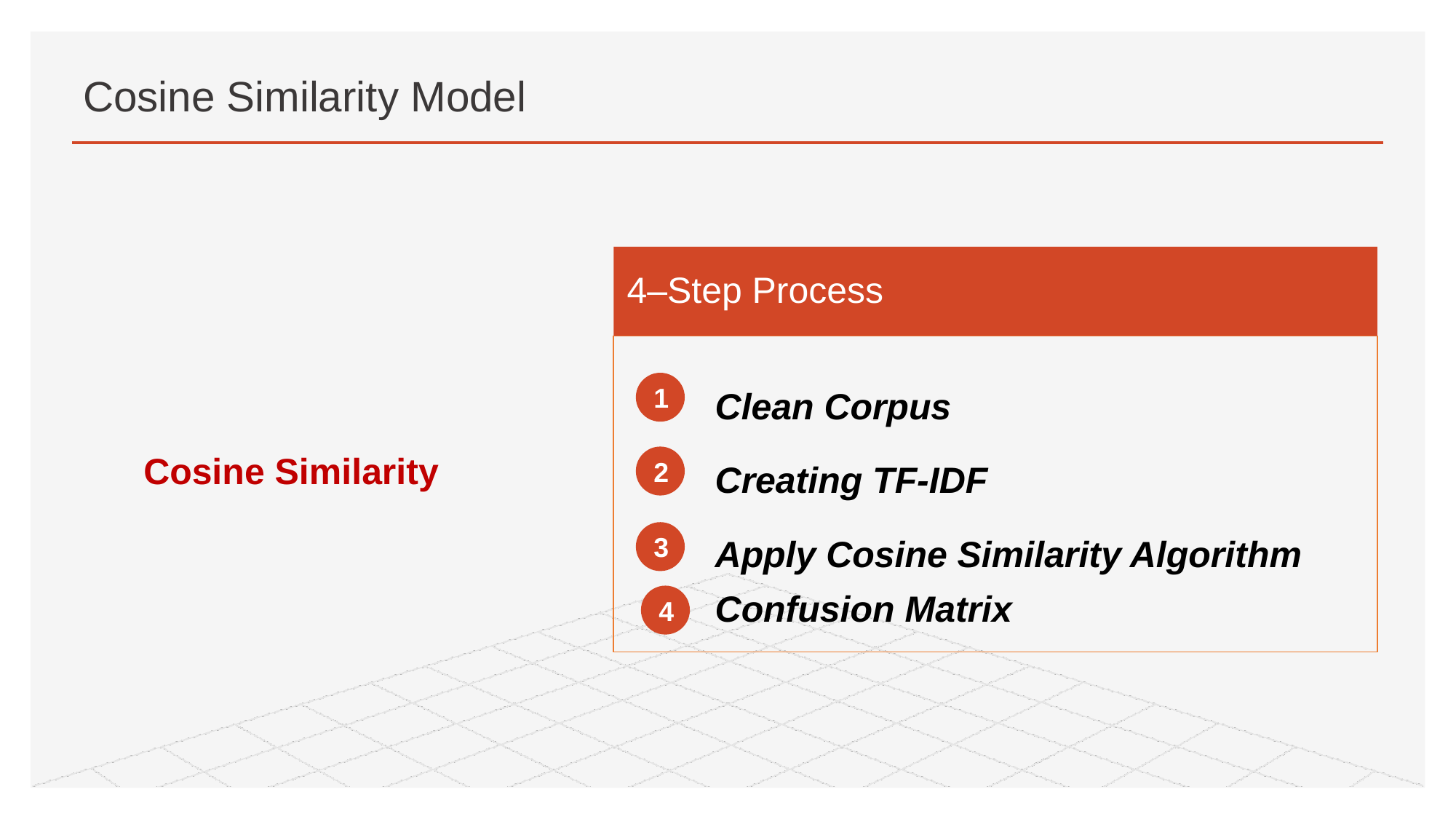

# Cosine Similarity Model
Cosine Similarity
4–Step Process

Clean Corpus

1
Creating TF-IDF

2
Apply Cosine Similarity Algorithm

3
Confusion Matrix

4